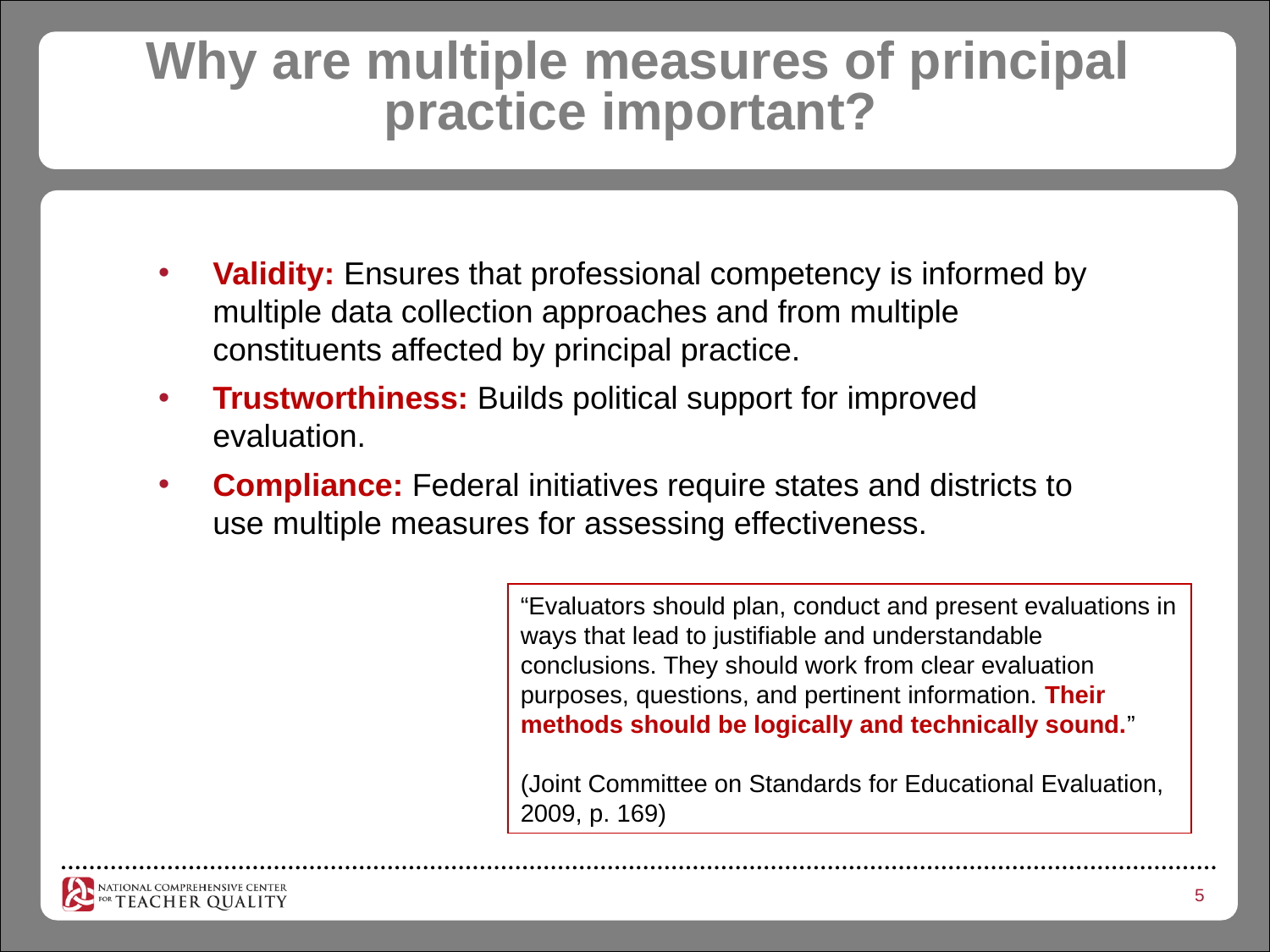

# Why are multiple measures of principal practice important?

Validity: Ensures that professional competency is informed by multiple data collection approaches and from multiple constituents affected by principal practice.
Trustworthiness: Builds political support for improved evaluation.
Compliance: Federal initiatives require states and districts to use multiple measures for assessing effectiveness.
“Evaluators should plan, conduct and present evaluations in ways that lead to justifiable and understandable conclusions. They should work from clear evaluation purposes, questions, and pertinent information. Their methods should be logically and technically sound.”

(Joint Committee on Standards for Educational Evaluation, 2009, p. 169)